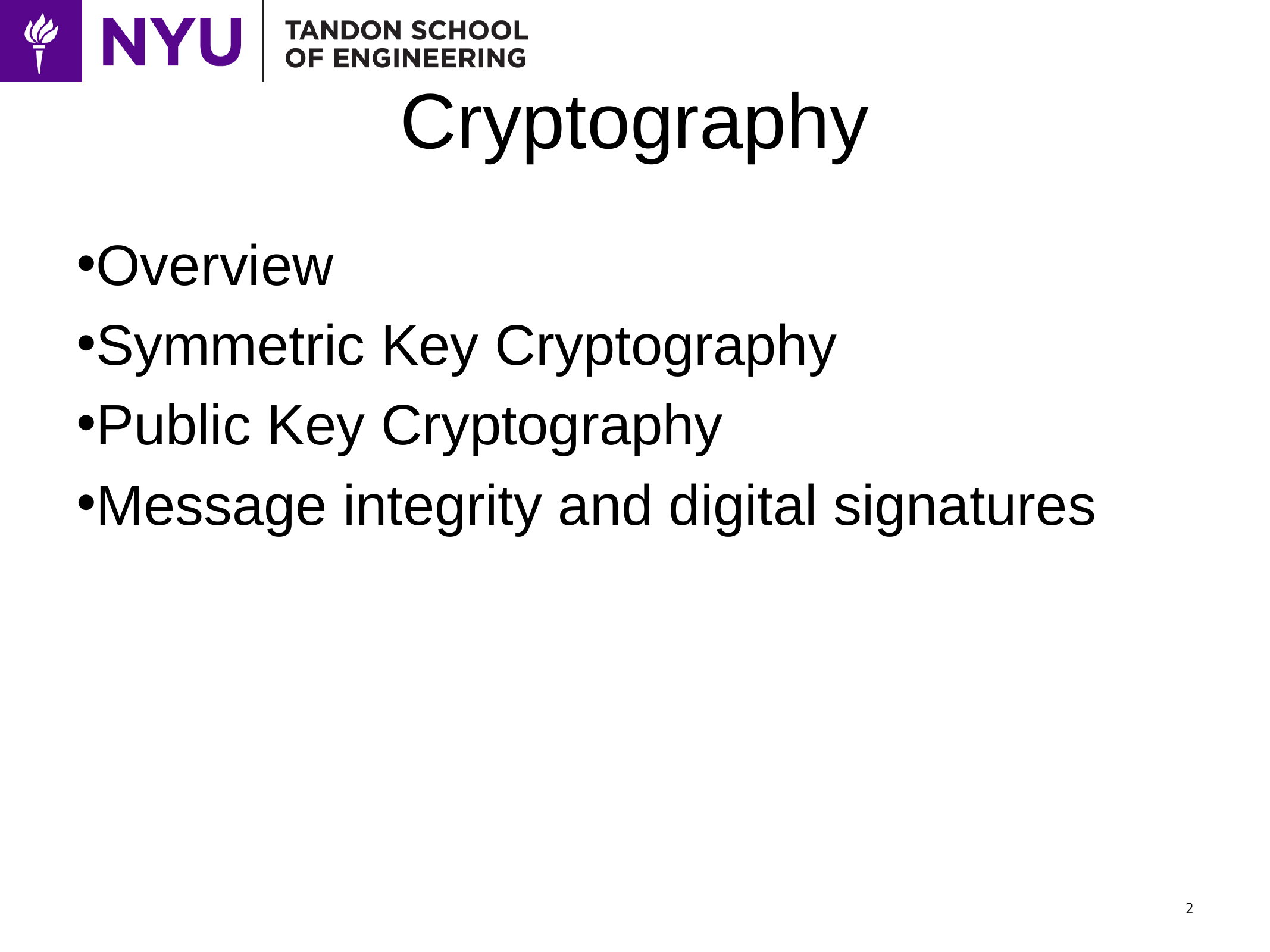

# Cryptography
Overview
Symmetric Key Cryptography
Public Key Cryptography
Message integrity and digital signatures
2